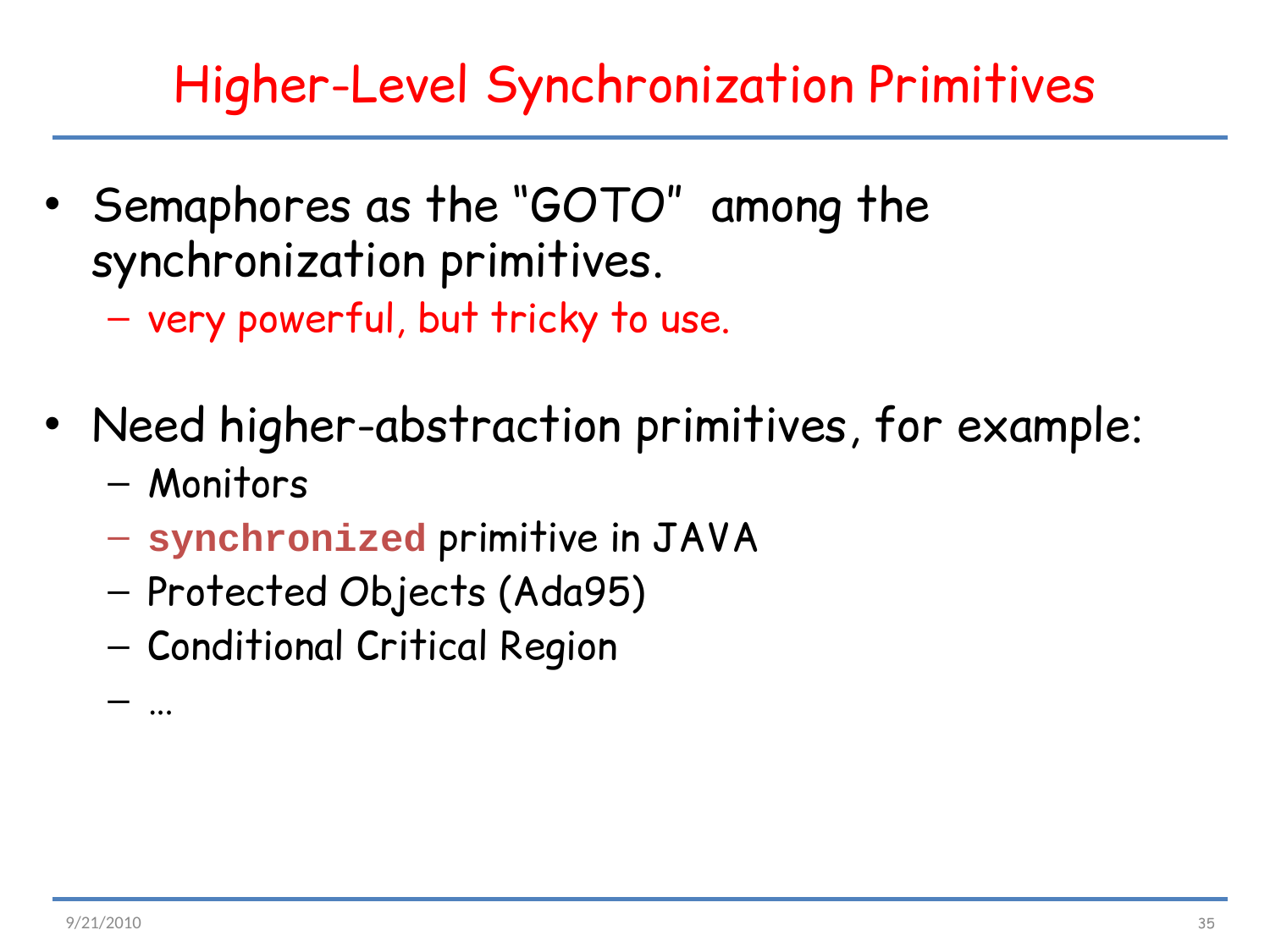

# Higher-Level Synchronization Primitives
Semaphores as the “GOTO”  among the synchronization primitives.
very powerful, but tricky to use.
Need higher-abstraction primitives, for example:
Monitors
synchronized primitive in JAVA
Protected Objects (Ada95)
Conditional Critical Region
…
35
9/21/2010